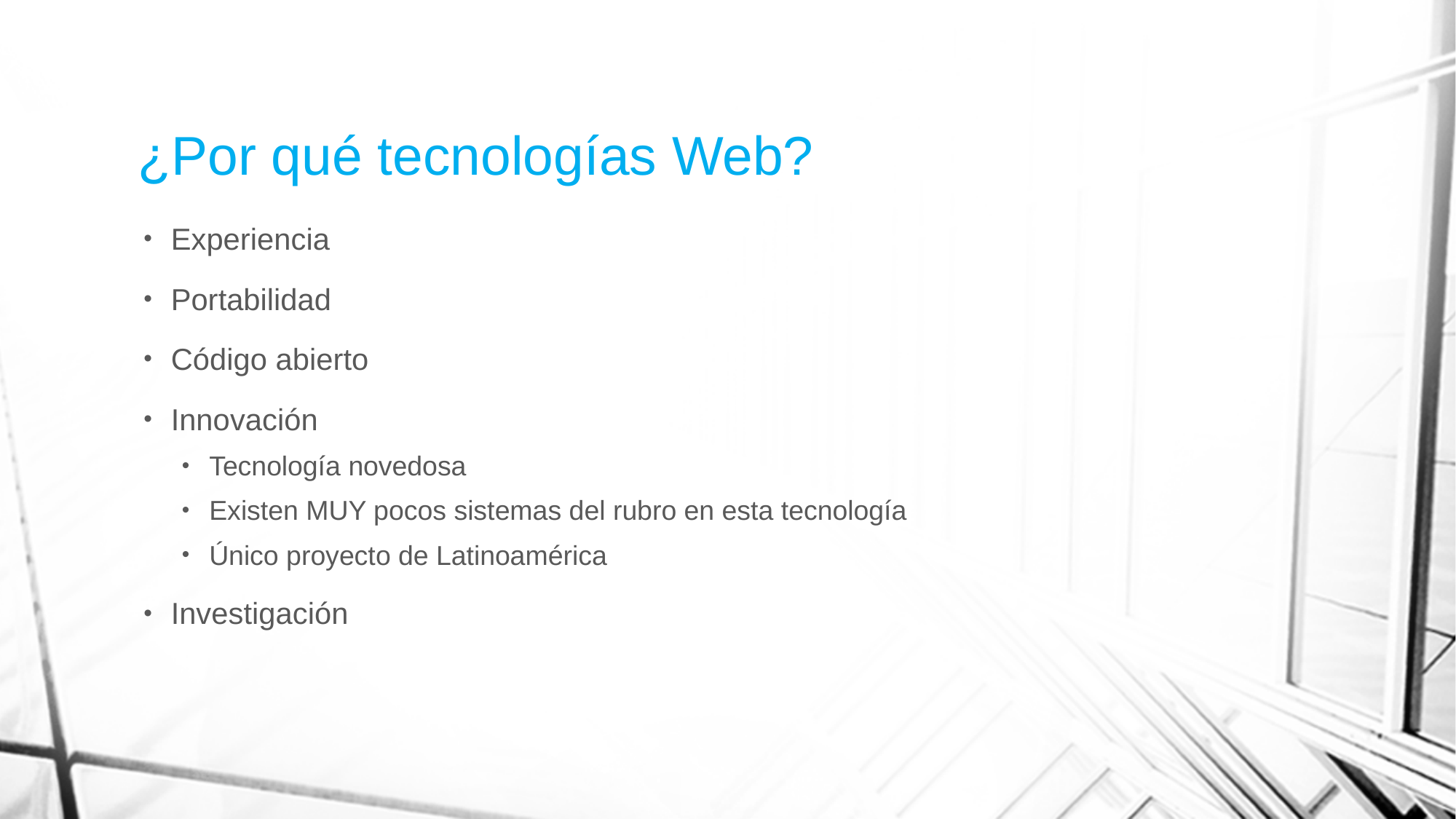

# ¿Por qué tecnologías Web?
Experiencia
Portabilidad
Código abierto
Innovación
Tecnología novedosa
Existen MUY pocos sistemas del rubro en esta tecnología
Único proyecto de Latinoamérica
Investigación